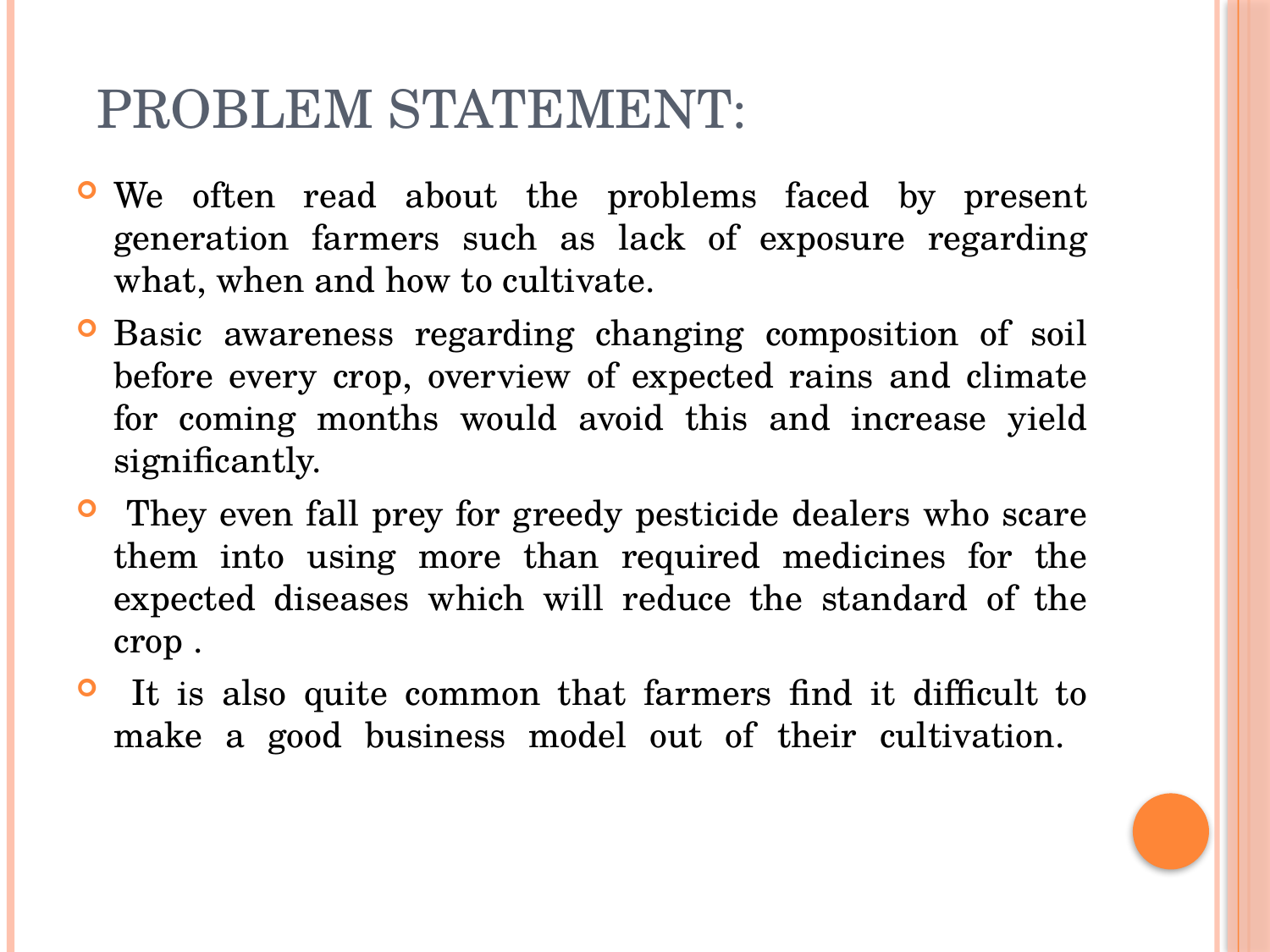

# Problem Statement:
We often read about the problems faced by present generation farmers such as lack of exposure regarding what, when and how to cultivate.
Basic awareness regarding changing composition of soil before every crop, overview of expected rains and climate for coming months would avoid this and increase yield significantly.
 They even fall prey for greedy pesticide dealers who scare them into using more than required medicines for the expected diseases which will reduce the standard of the crop .
 It is also quite common that farmers find it difficult to make a good business model out of their cultivation.